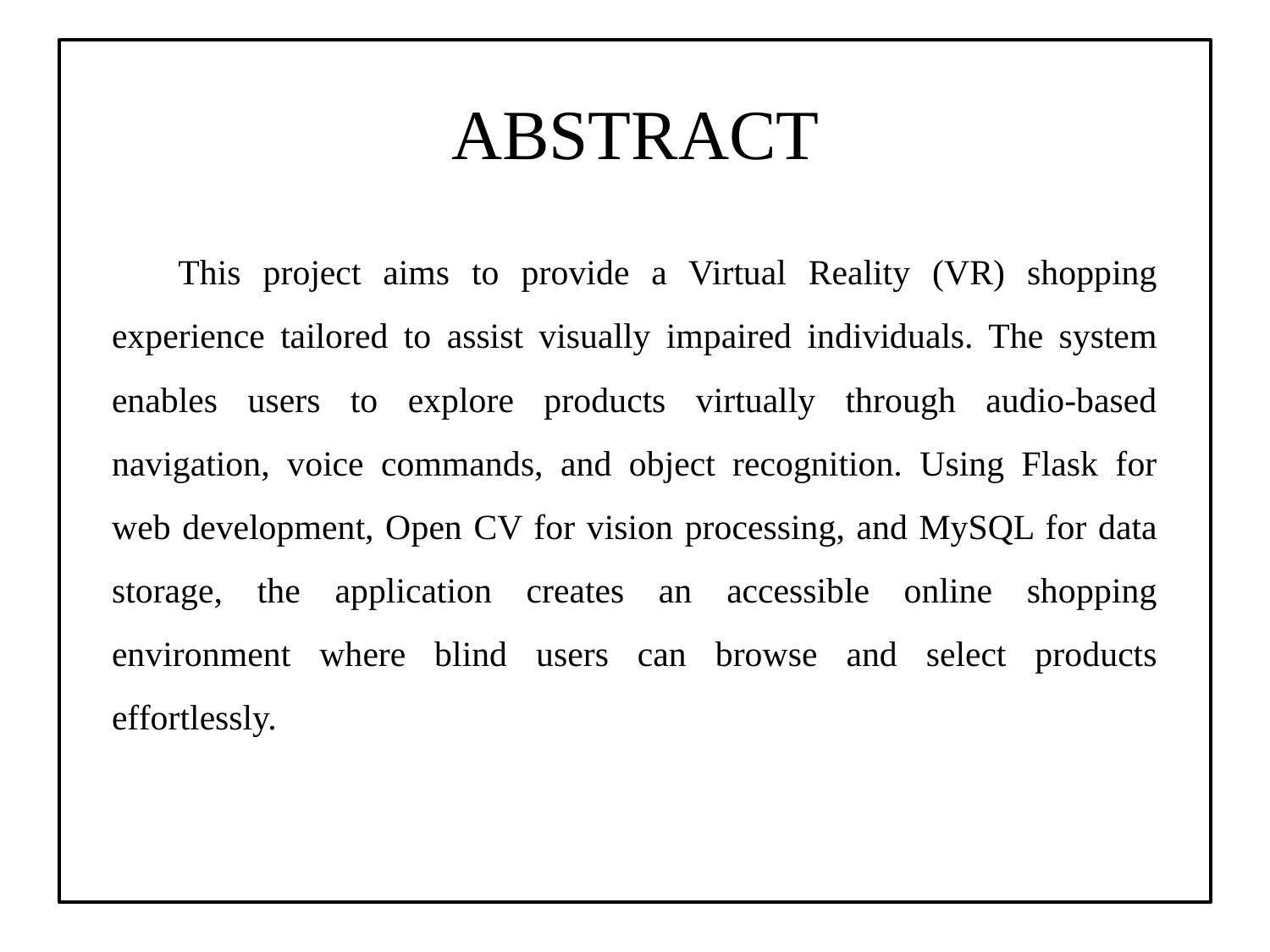

# ABSTRACT
   This project aims to provide a Virtual Reality (VR) shopping experience tailored to assist visually impaired individuals. The system enables users to explore products virtually through audio-based navigation, voice commands, and object recognition. Using Flask for web development, Open CV for vision processing, and MySQL for data storage, the application creates an accessible online shopping environment where blind users can browse and select products effortlessly.